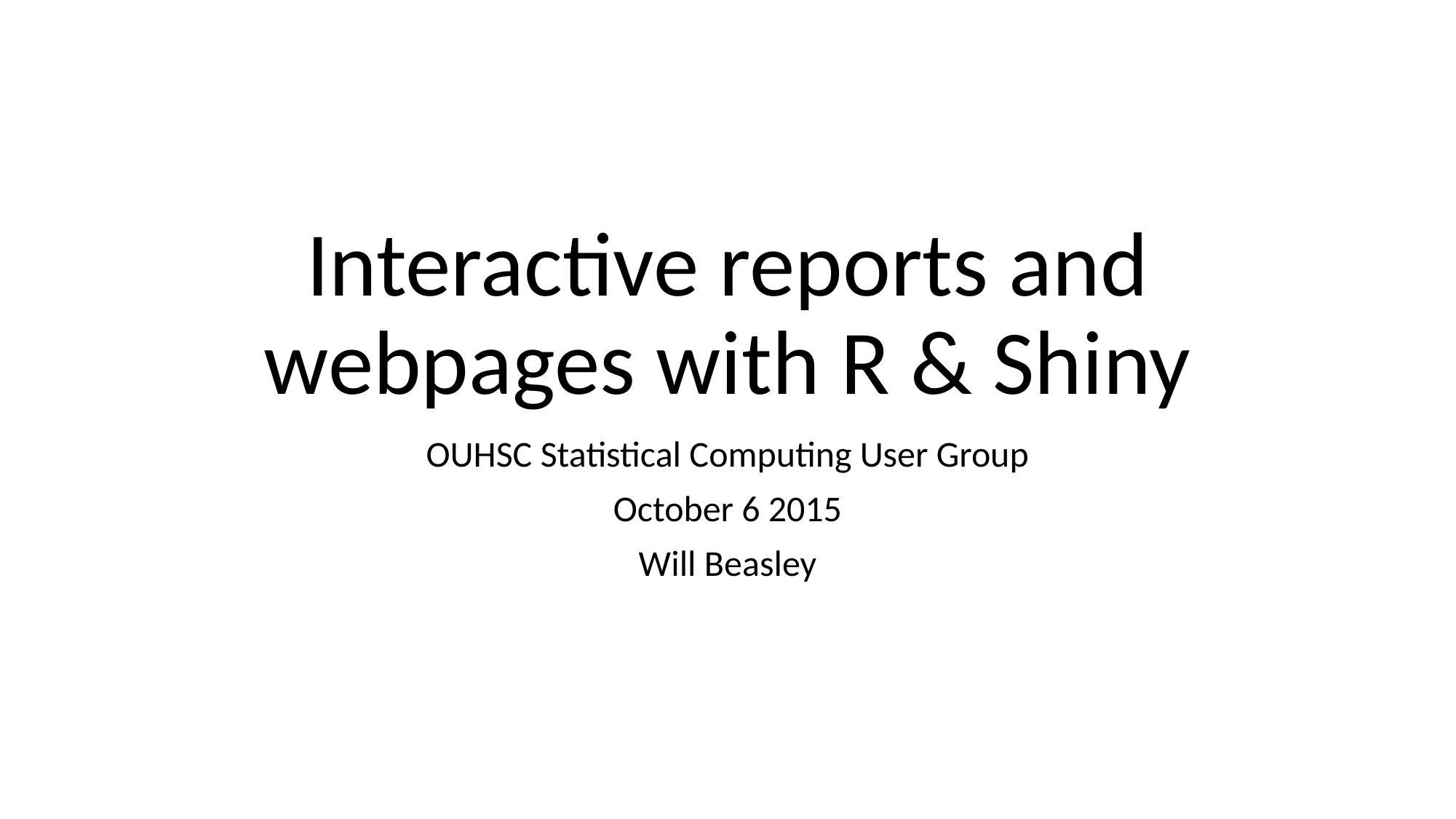

# Interactive reports and webpages with R & Shiny
OUHSC Statistical Computing User Group
October 6 2015
Will Beasley